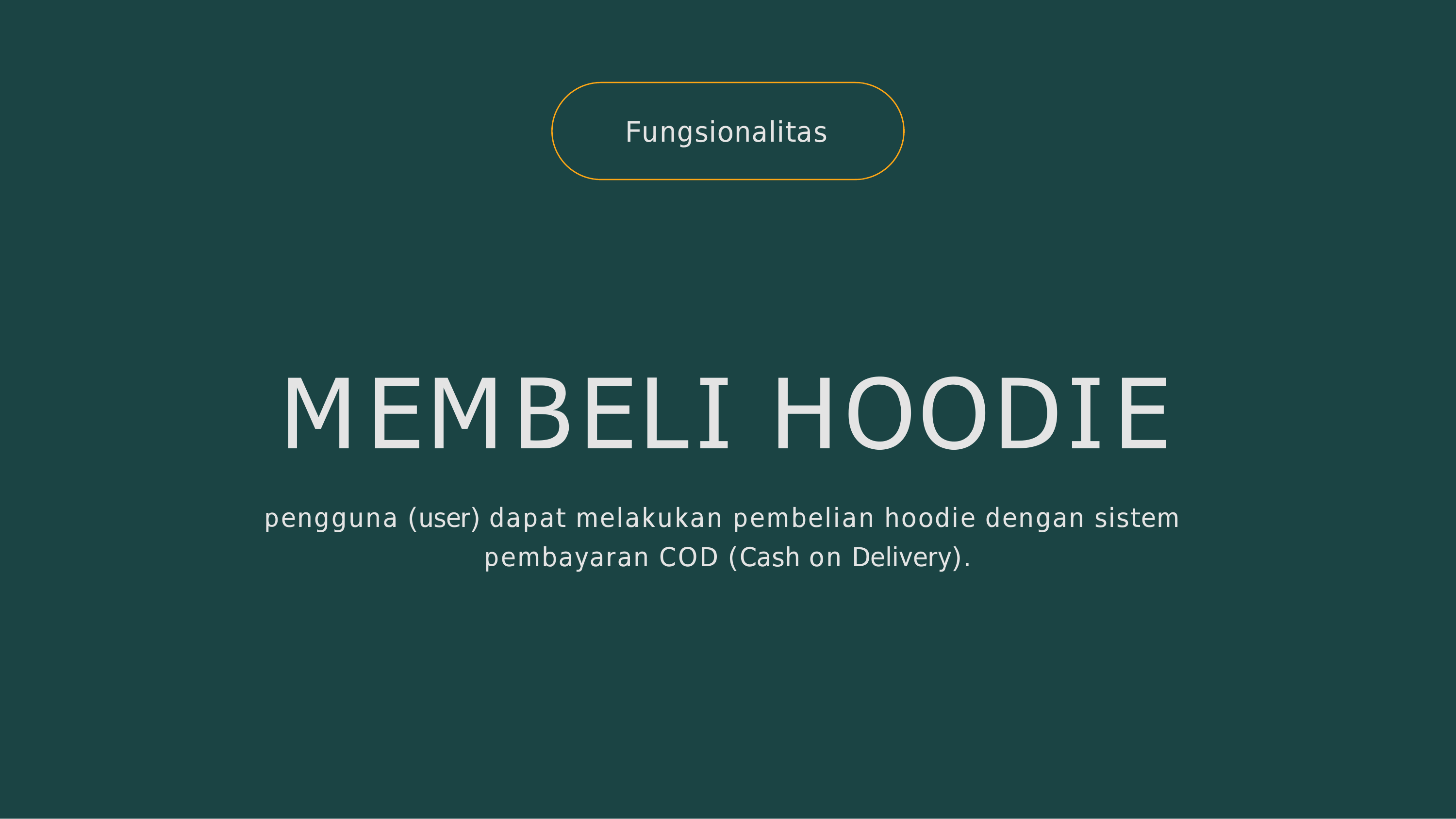

# Fungsionalitas
MEMBELI HOODIE
pengguna (user) dapat melakukan pembelian hoodie dengan sistem  pembayaran COD (Cash on Delivery).